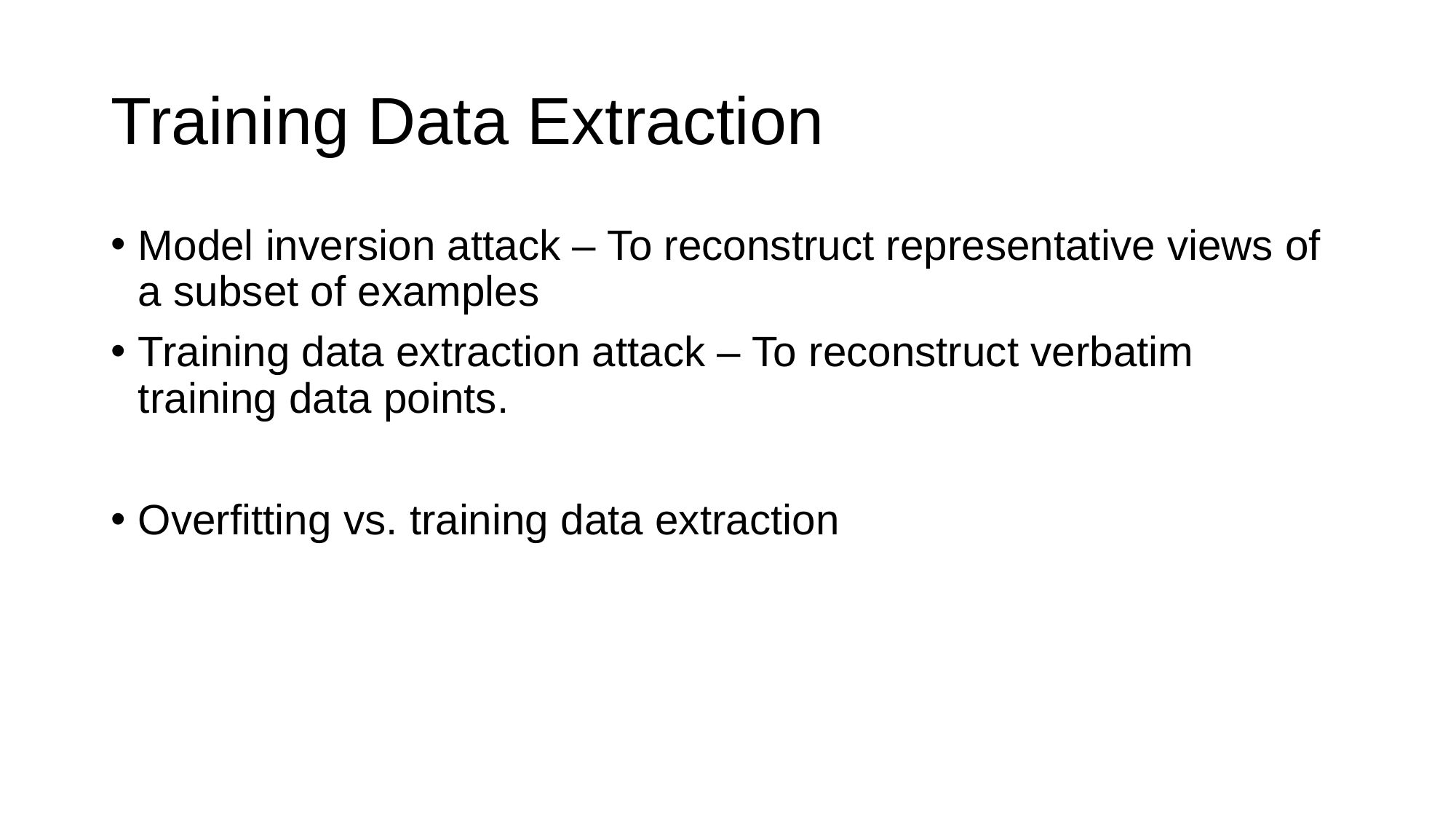

# Training Data Extraction
Model inversion attack – To reconstruct representative views of a subset of examples
Training data extraction attack – To reconstruct verbatim training data points.

Overfitting vs. training data extraction